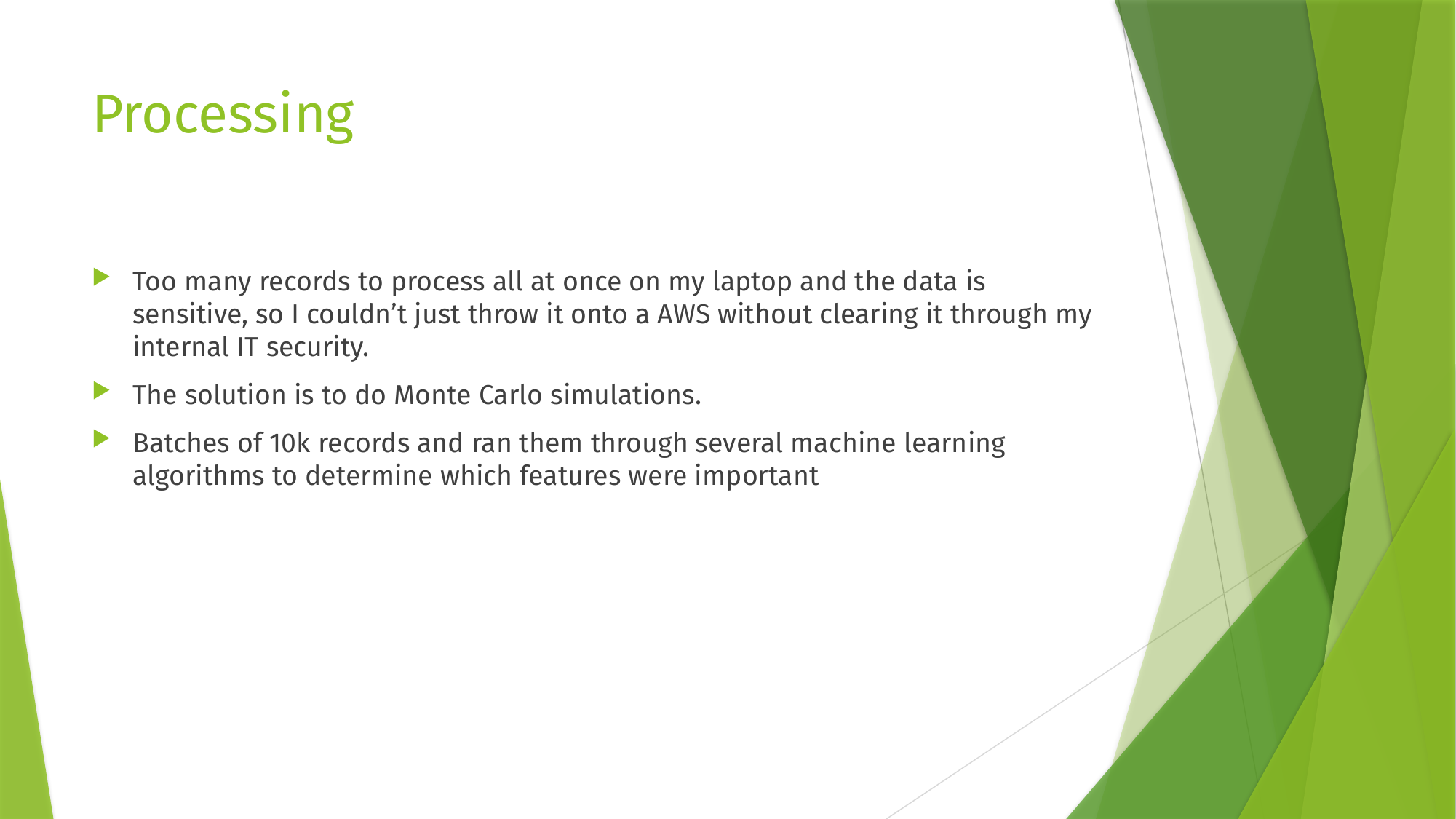

# Processing
Too many records to process all at once on my laptop and the data is sensitive, so I couldn’t just throw it onto a AWS without clearing it through my internal IT security.
The solution is to do Monte Carlo simulations.
Batches of 10k records and ran them through several machine learning algorithms to determine which features were important